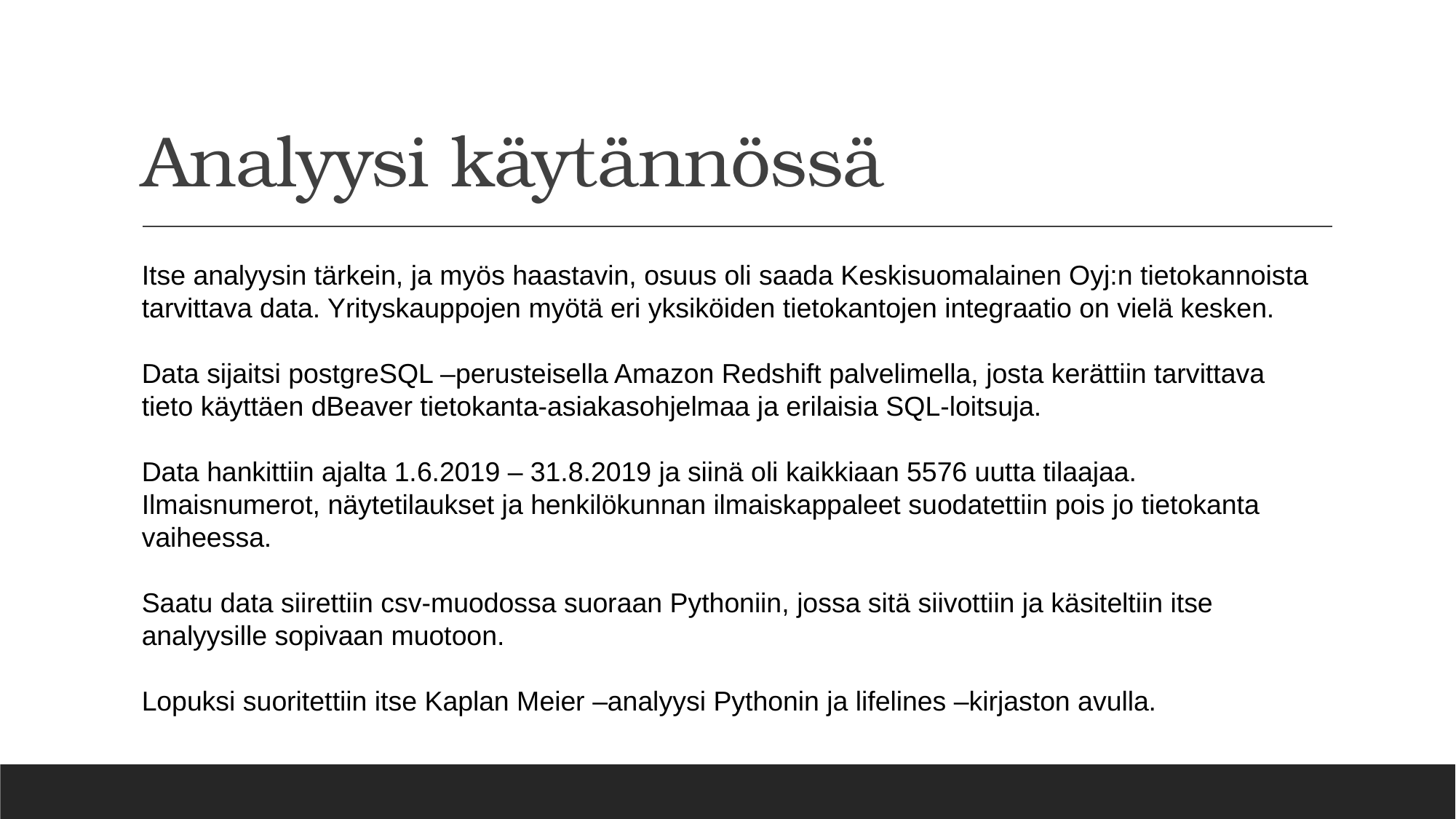

# Analyysi käytännössä
Itse analyysin tärkein, ja myös haastavin, osuus oli saada Keskisuomalainen Oyj:n tietokannoista tarvittava data. Yrityskauppojen myötä eri yksiköiden tietokantojen integraatio on vielä kesken.

Data sijaitsi postgreSQL –perusteisella Amazon Redshift palvelimella, josta kerättiin tarvittava tieto käyttäen dBeaver tietokanta-asiakasohjelmaa ja erilaisia SQL-loitsuja.

Data hankittiin ajalta 1.6.2019 – 31.8.2019 ja siinä oli kaikkiaan 5576 uutta tilaajaa. Ilmaisnumerot, näytetilaukset ja henkilökunnan ilmaiskappaleet suodatettiin pois jo tietokanta vaiheessa.

Saatu data siirettiin csv-muodossa suoraan Pythoniin, jossa sitä siivottiin ja käsiteltiin itse analyysille sopivaan muotoon.

Lopuksi suoritettiin itse Kaplan Meier –analyysi Pythonin ja lifelines –kirjaston avulla.